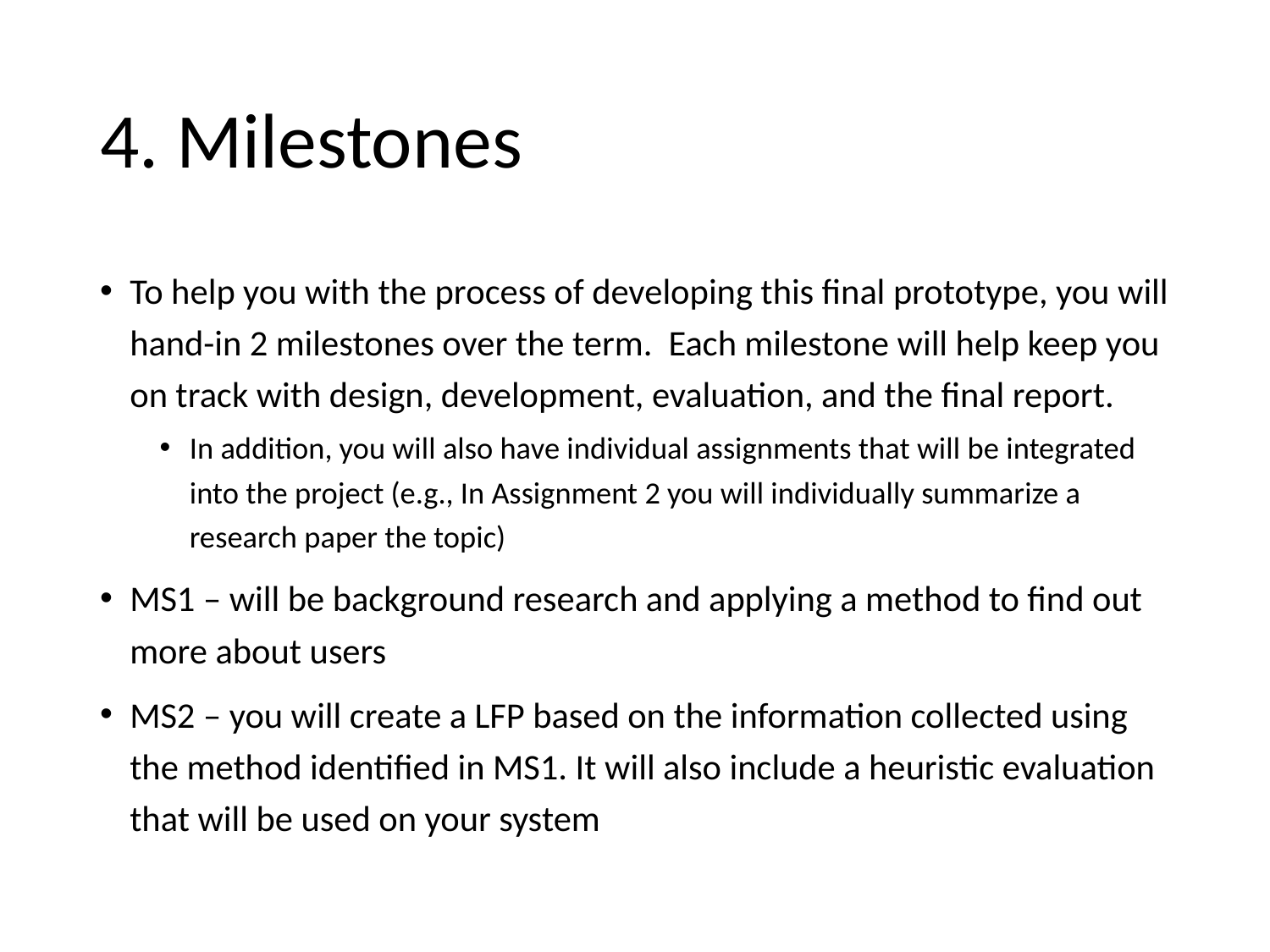

# 4. Milestones
To help you with the process of developing this final prototype, you will hand-in 2 milestones over the term.  Each milestone will help keep you on track with design, development, evaluation, and the final report.
In addition, you will also have individual assignments that will be integrated into the project (e.g., In Assignment 2 you will individually summarize a research paper the topic)
MS1 – will be background research and applying a method to find out more about users
MS2 – you will create a LFP based on the information collected using the method identified in MS1. It will also include a heuristic evaluation that will be used on your system